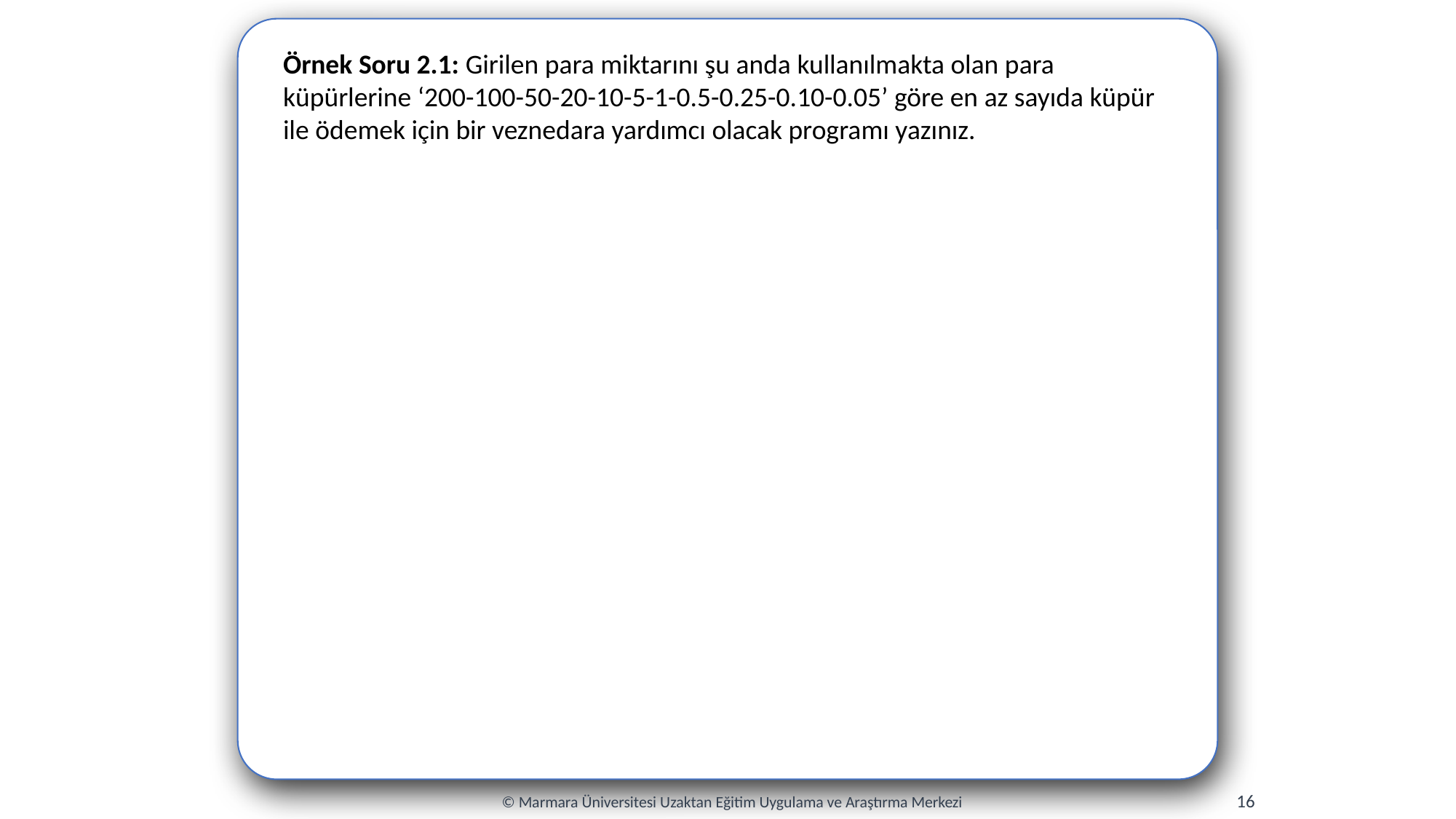

Örnek Soru 2.1: Girilen para miktarını şu anda kullanılmakta olan para küpürlerine ‘200-100-50-20-10-5-1-0.5-0.25-0.10-0.05’ göre en az sayıda küpür ile ödemek için bir veznedara yardımcı olacak programı yazınız.
16
© Marmara Üniversitesi Uzaktan Eğitim Uygulama ve Araştırma Merkezi